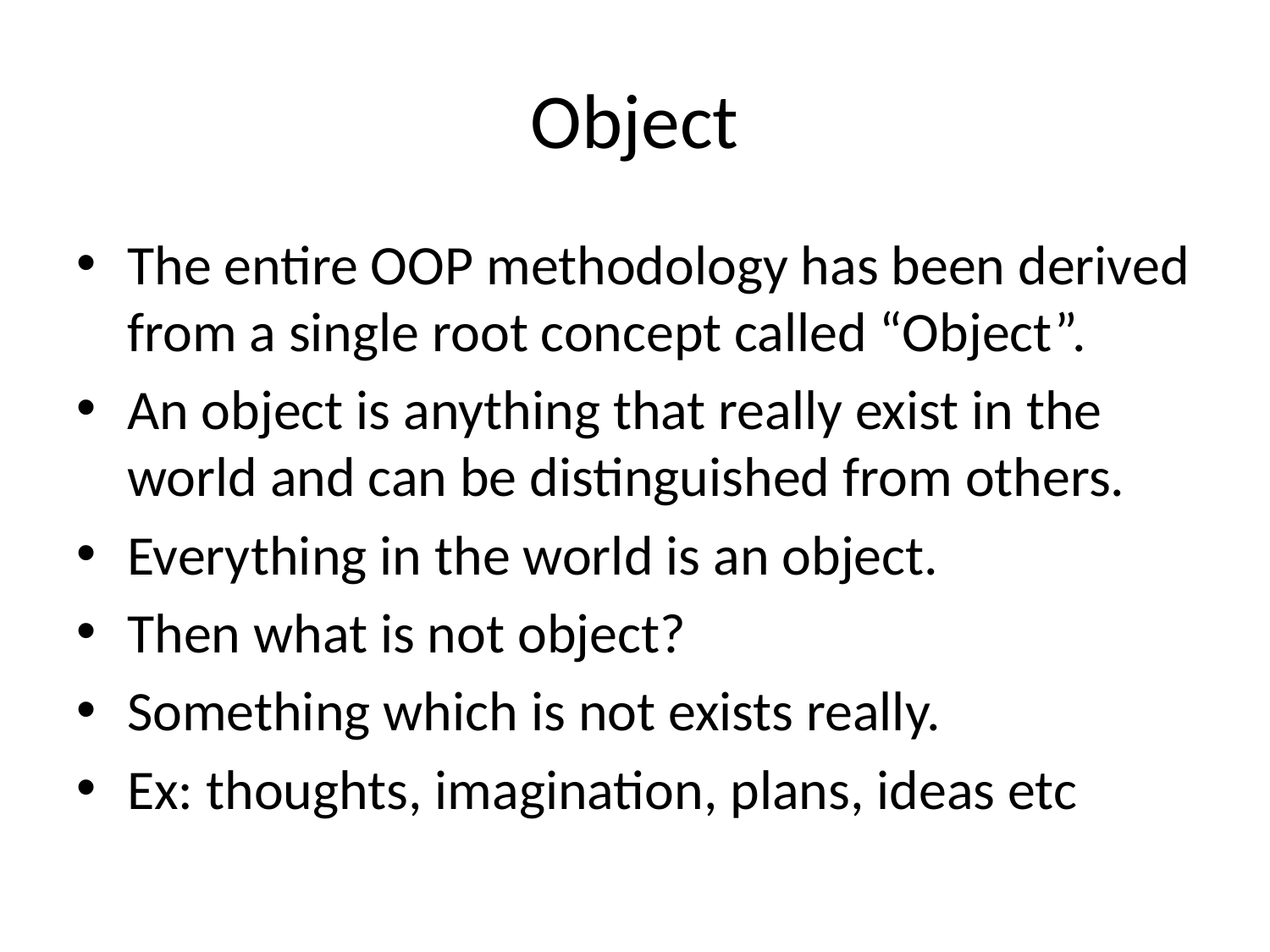

# Object
The entire OOP methodology has been derived from a single root concept called “Object”.
An object is anything that really exist in the world and can be distinguished from others.
Everything in the world is an object.
Then what is not object?
Something which is not exists really.
Ex: thoughts, imagination, plans, ideas etc